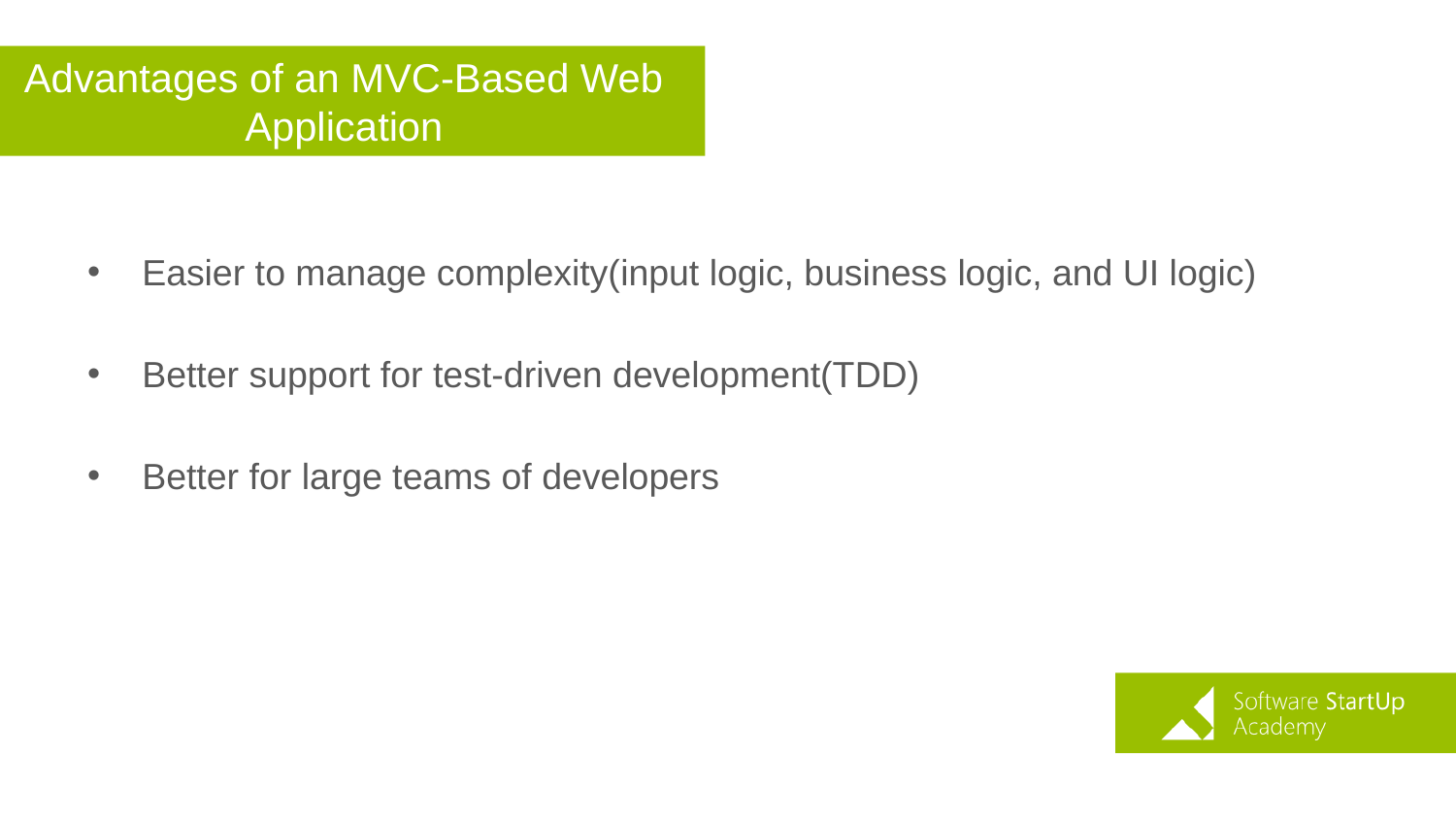

# Advantages of an MVC-Based Web Application

Easier to manage complexity(input logic, business logic, and UI logic)

Better support for test-driven development(TDD)

Better for large teams of developers